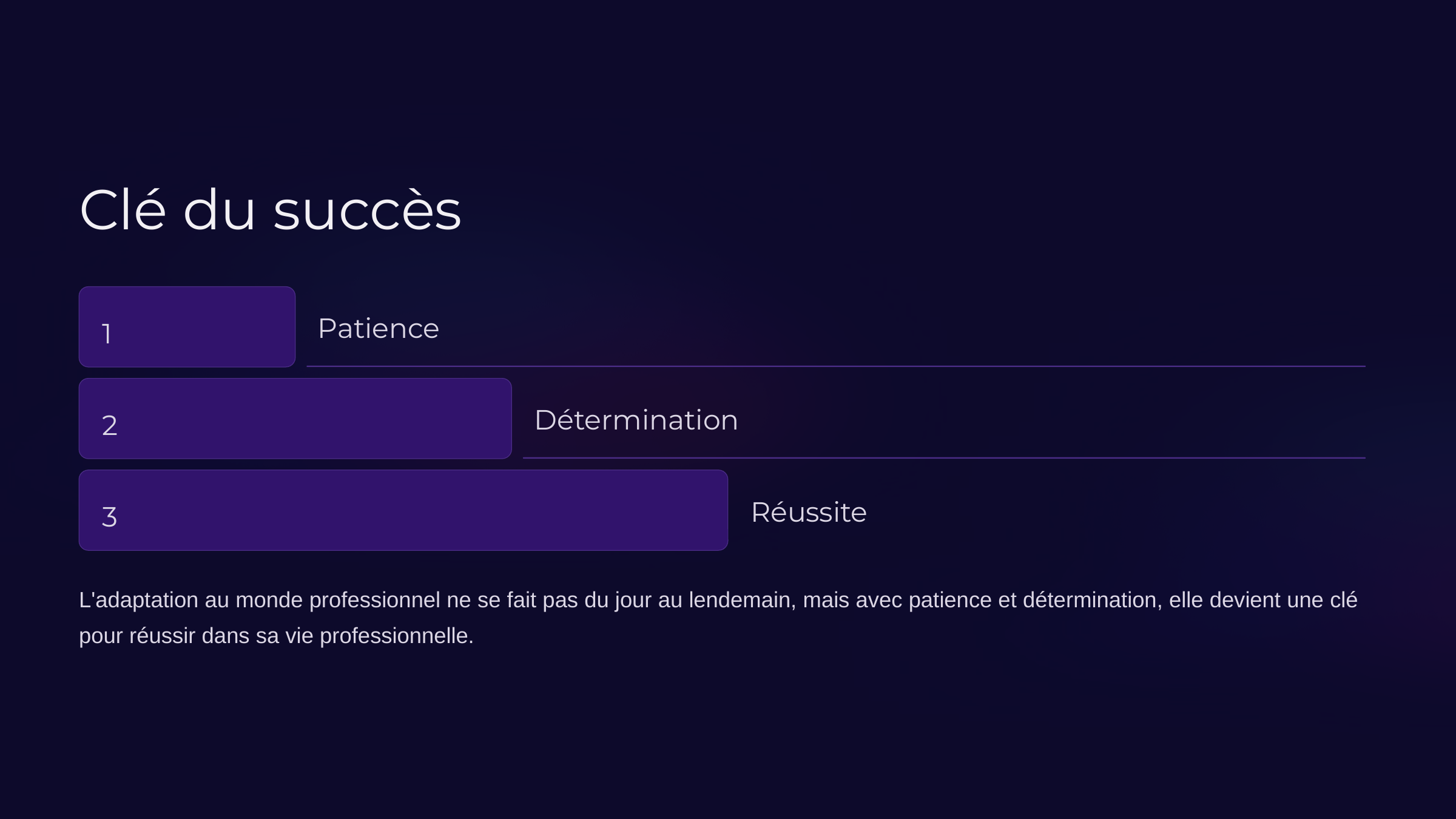

Clé du succès

1
Patience

2
Détermination

3
Réussite
L'adaptation au monde professionnel ne se fait pas du jour au lendemain, mais avec patience et détermination, elle devient une clé pour réussir dans sa vie professionnelle.